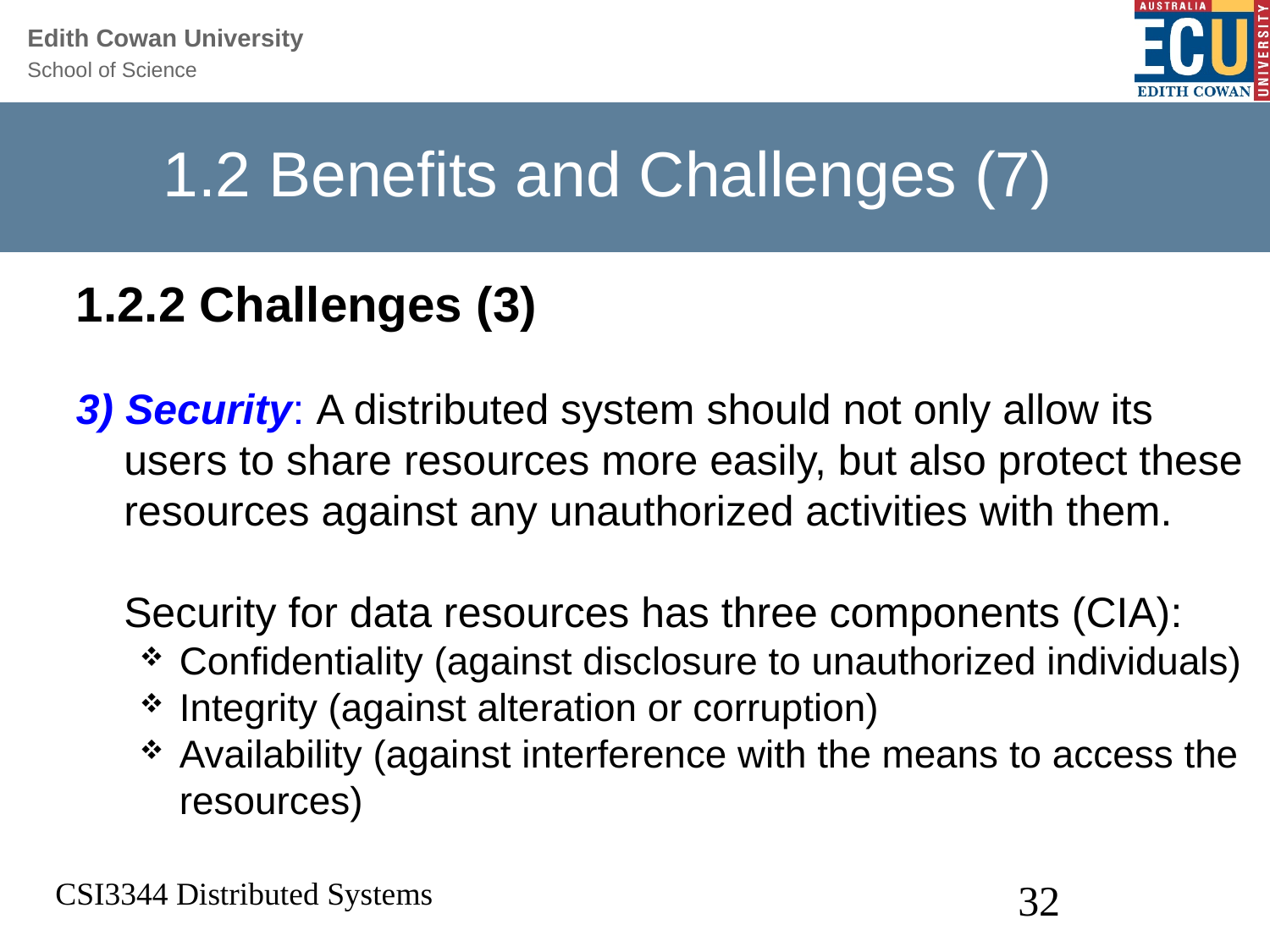

1.2 Benefits and Challenges (7)
1.2.2 Challenges (3)

3) Security: A distributed system should not only allow its users to share resources more easily, but also protect these resources against any unauthorized activities with them.

	Security for data resources has three components (CIA):
Confidentiality (against disclosure to unauthorized individuals)
Integrity (against alteration or corruption)
Availability (against interference with the means to access the resources)
CSI3344 Distributed Systems

32